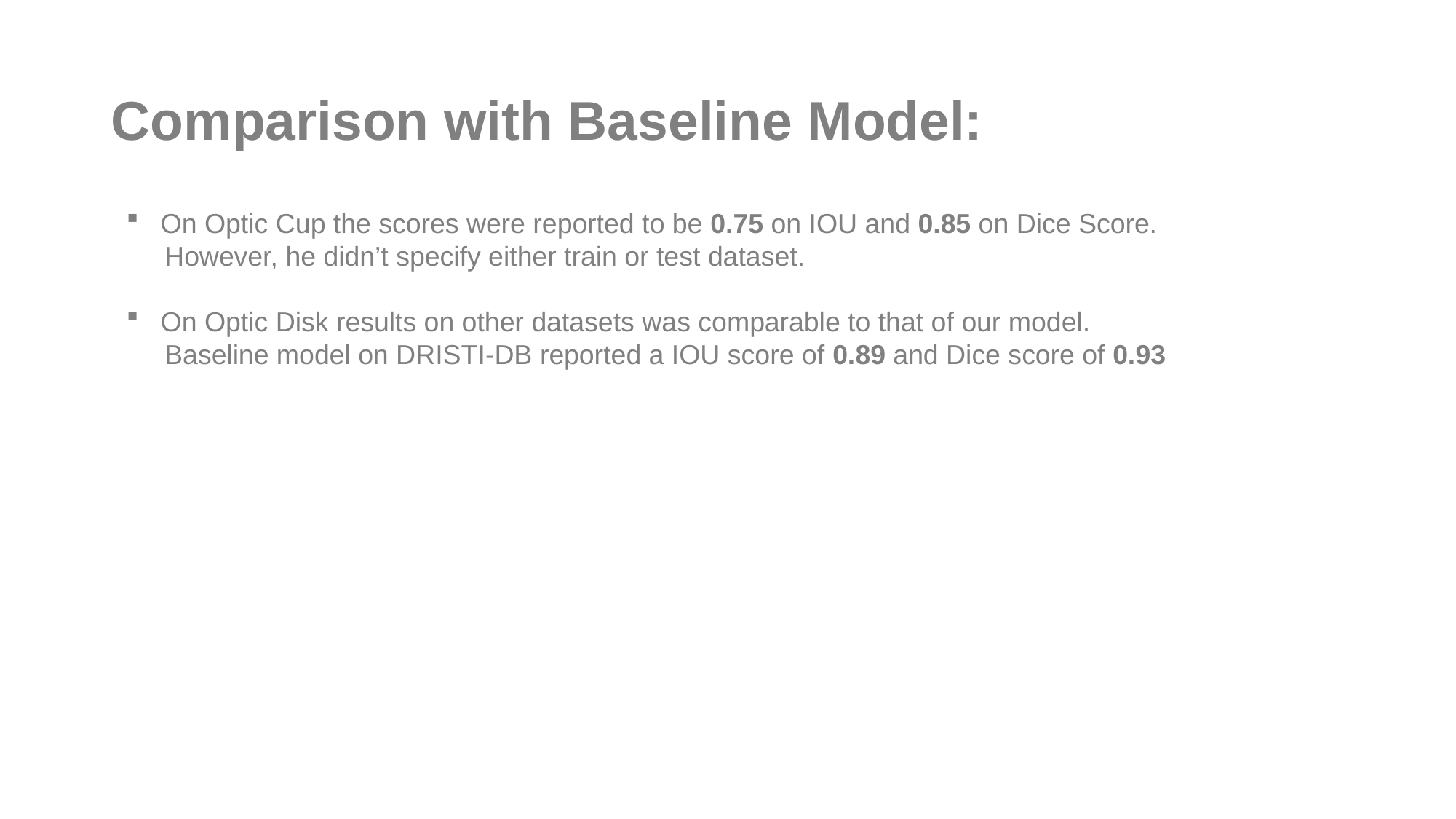

# Comparison with Baseline Model:
On Optic Cup the scores were reported to be 0.75 on IOU and 0.85 on Dice Score.
     However, he didn’t specify either train or test dataset.

On Optic Disk results on other datasets was comparable to that of our model.
     Baseline model on DRISTI-DB reported a IOU score of 0.89 and Dice score of 0.93